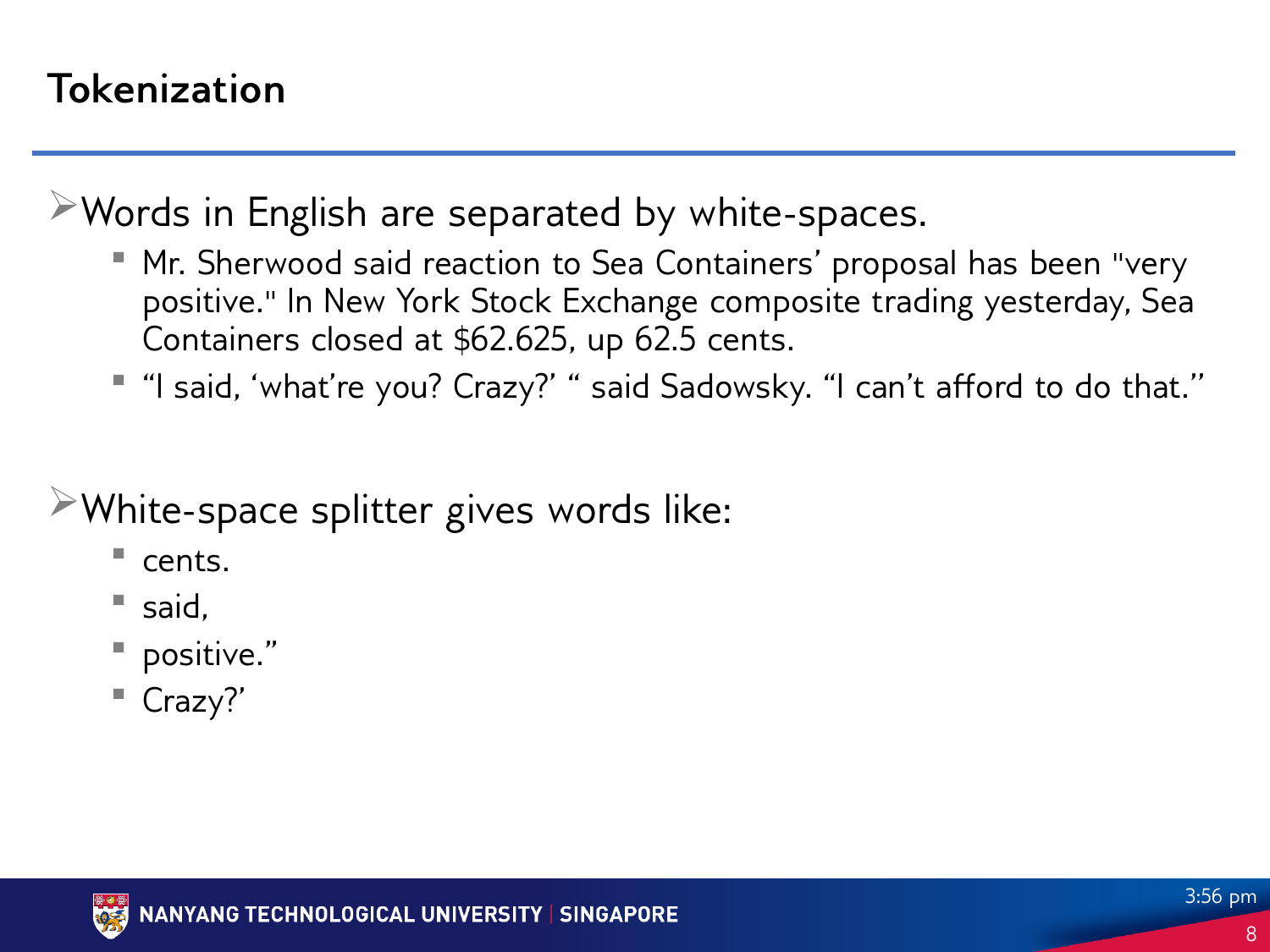

# Tokenization
Words in English are separated by white-spaces.
Mr. Sherwood said reaction to Sea Containers’ proposal has been "very positive." In New York Stock Exchange composite trading yesterday, Sea Containers closed at $62.625, up 62.5 cents.
“I said, ‘what’re you? Crazy?’ “ said Sadowsky. “I can’t afford to do that.’’

White-space splitter gives words like:
cents.
said,
positive.”
Crazy?’

3:56 pm
8